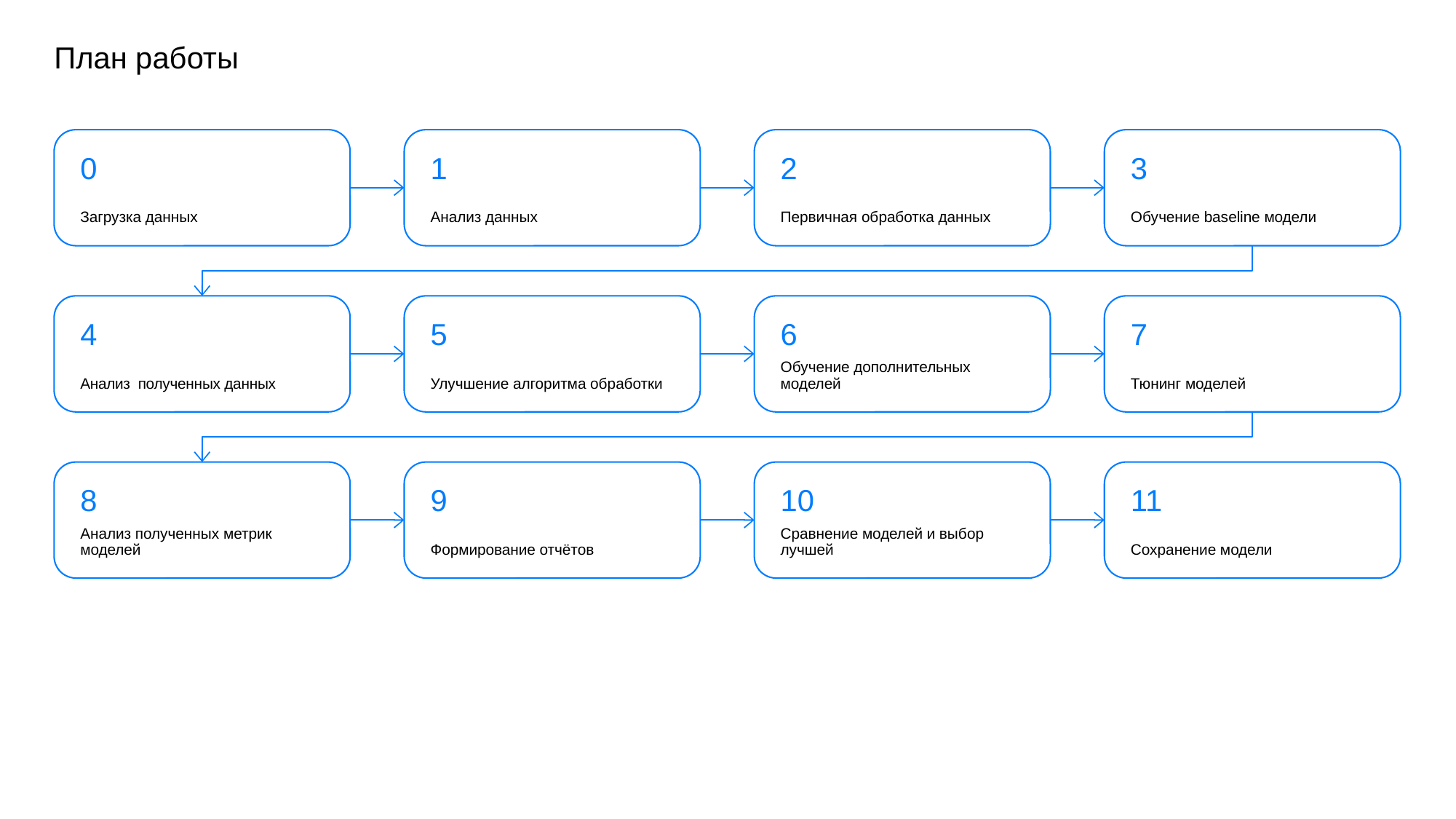

# План работы

0
1
2
3
Загрузка данных
Анализ данных
Первичная обработка данных
Обучение baseline модели

4
5
6
7
Обучение дополнительных моделей
Анализ  полученных данных
Улучшение алгоритма обработки
Тюнинг моделей

8
9
10
11
Анализ полученных метрик моделей
Сравнение моделей и выбор лучшей
Формирование отчётов
Сохранение модели